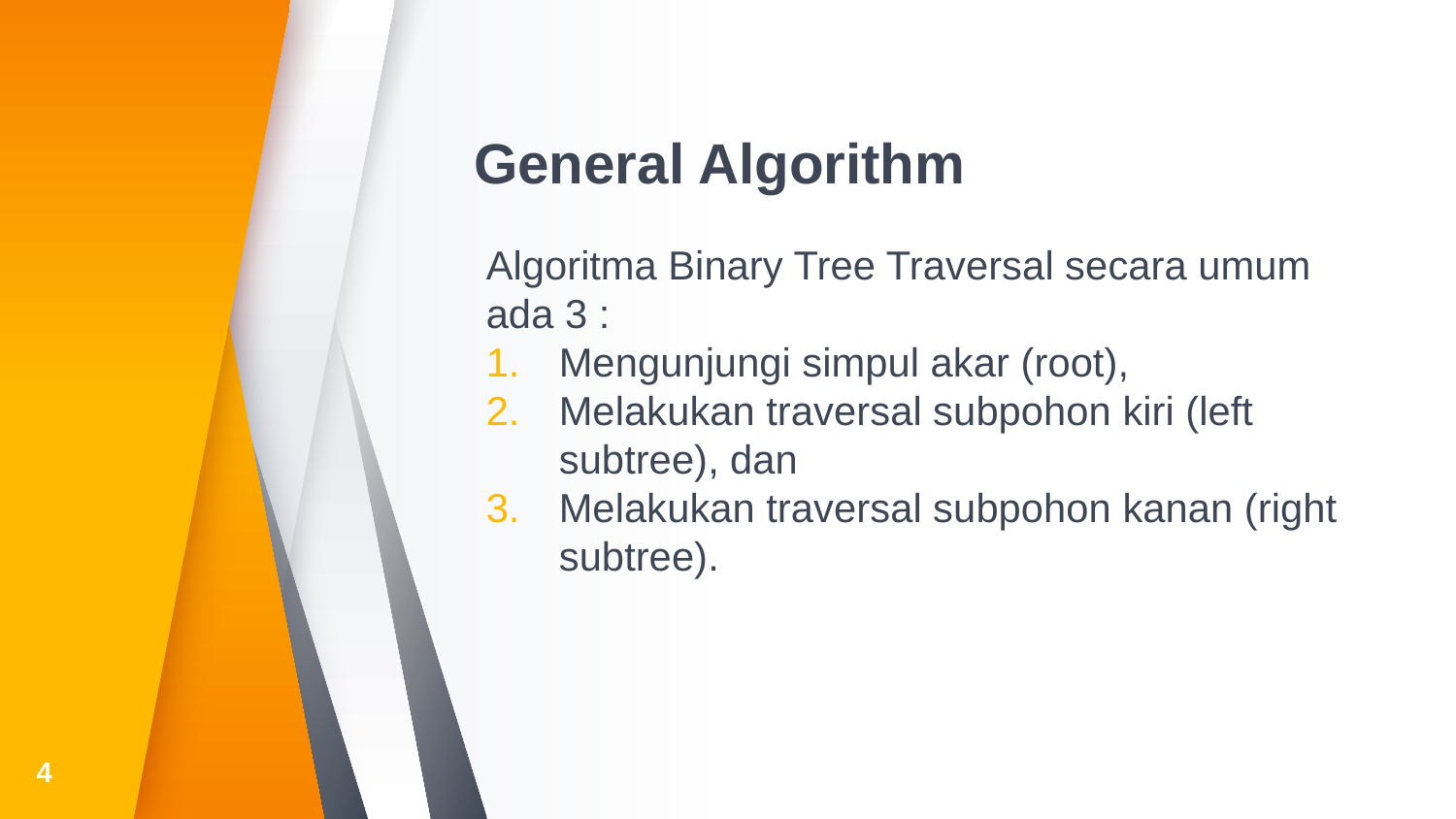

# General Algorithm
Algoritma Binary Tree Traversal secara umum ada 3 :
Mengunjungi simpul akar (root),
Melakukan traversal subpohon kiri (left subtree), dan
Melakukan traversal subpohon kanan (right subtree).
4